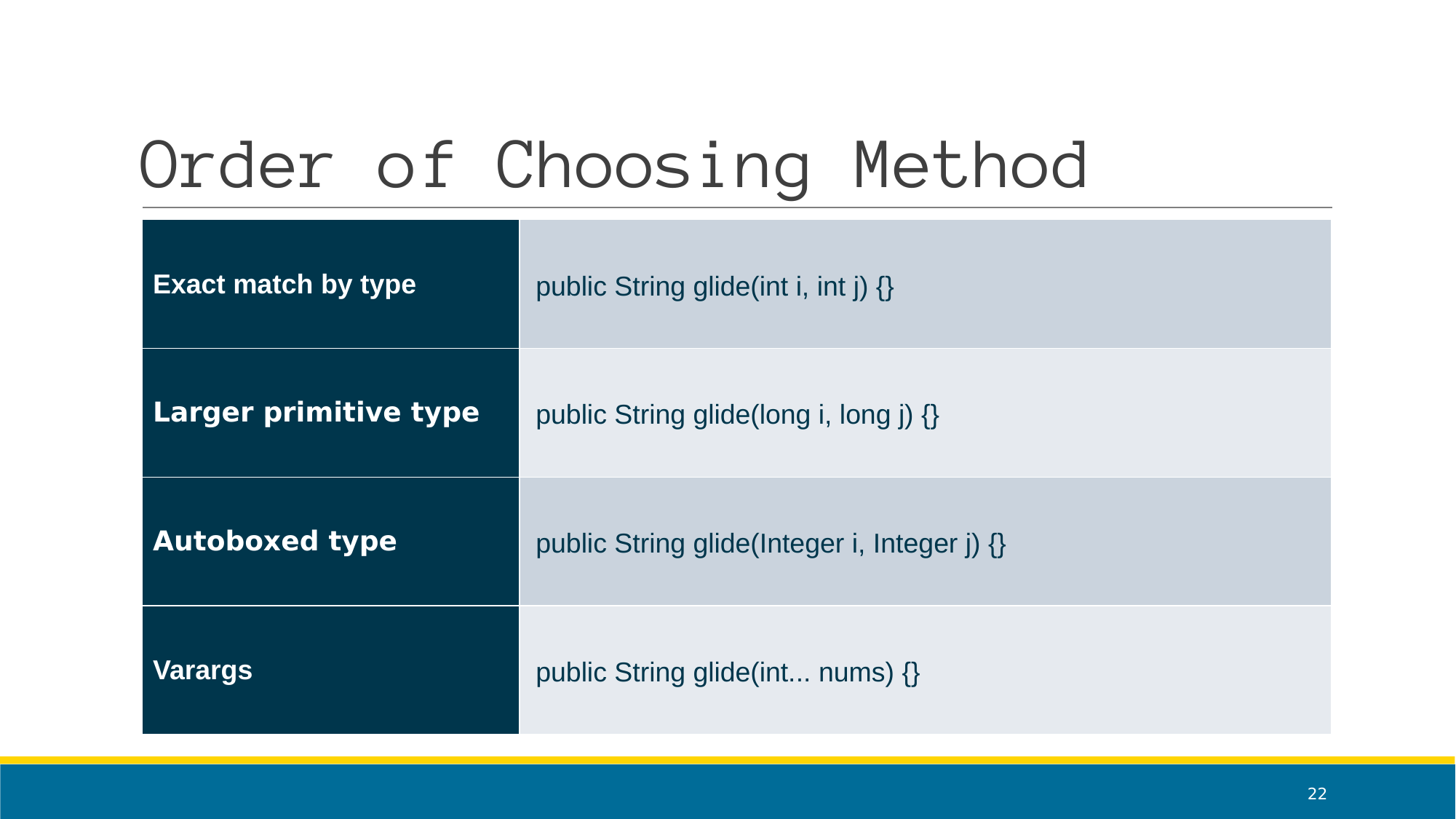

# Order of Choosing Method
| Exact match by type | public String glide(int i, int j) {} |
| --- | --- |
| Larger primitive type | public String glide(long i, long j) {} |
| Autoboxed type | public String glide(Integer i, Integer j) {} |
| Varargs | public String glide(int... nums) {} |
22